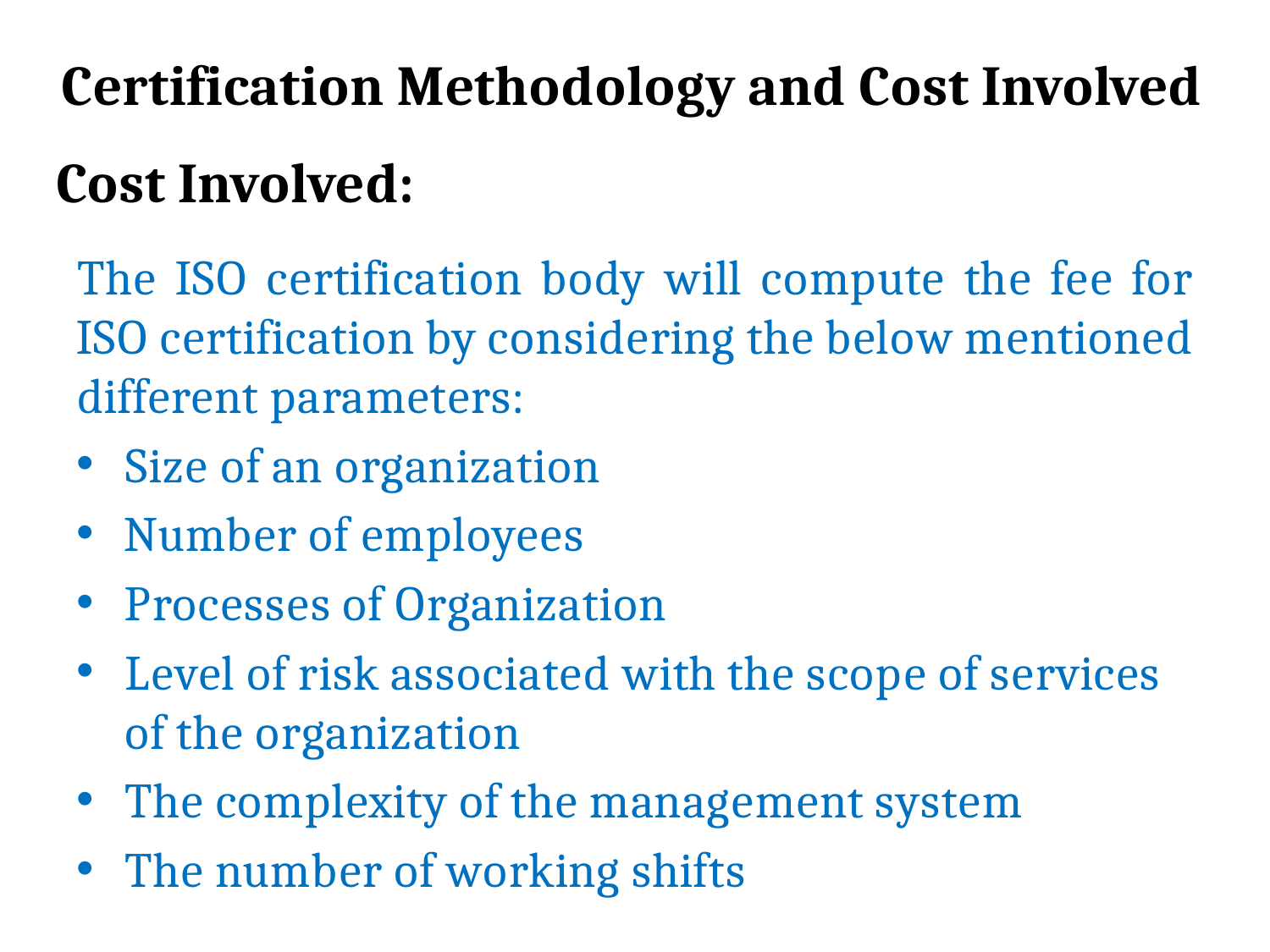

# Certification Methodology and Cost Involved
Cost Involved:
The ISO certification body will compute the fee for ISO certification by considering the below mentioned different parameters:
Size of an organization
Number of employees
Processes of Organization
Level of risk associated with the scope of services of the organization
The complexity of the management system
The number of working shifts